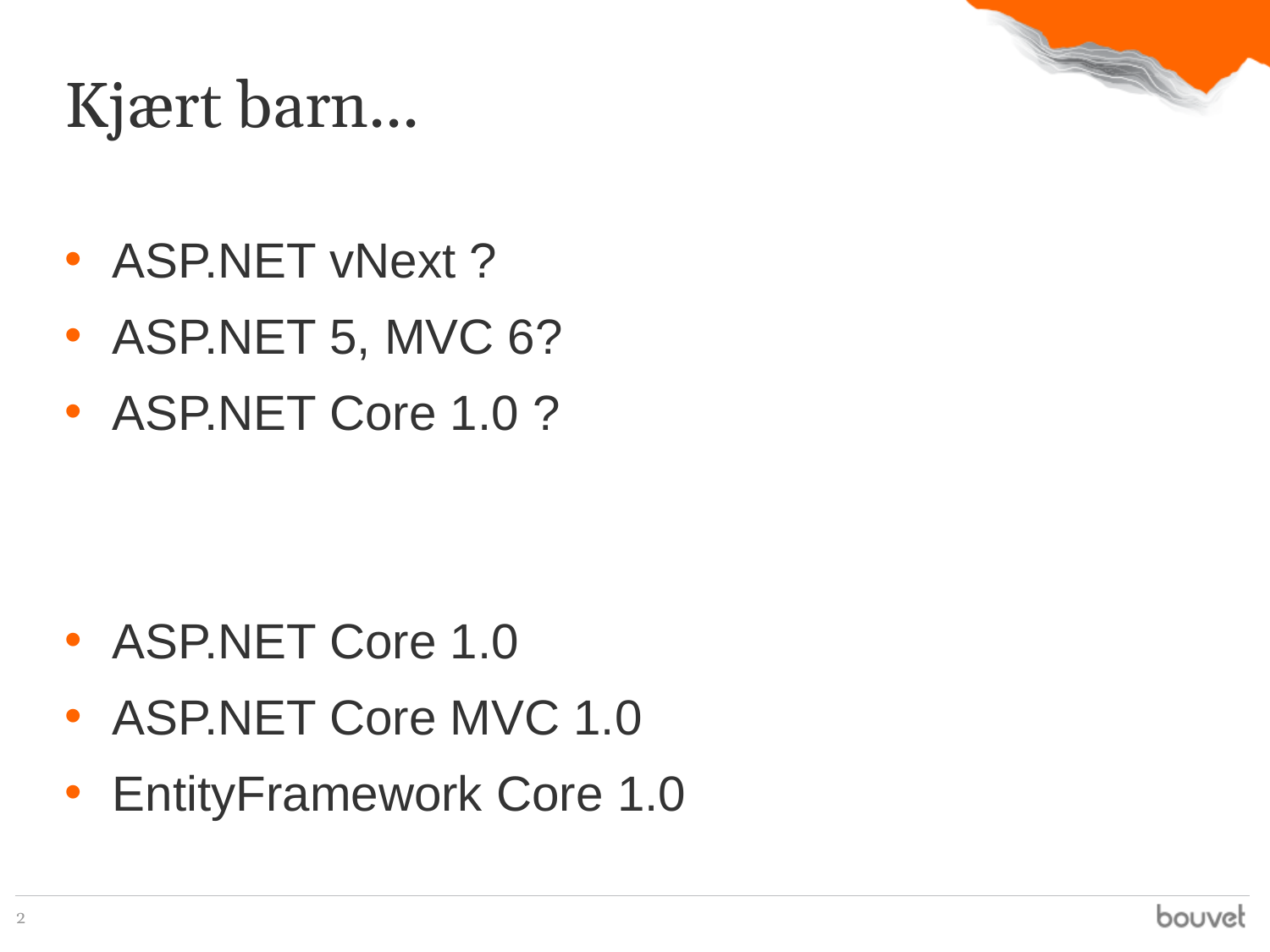

# Kjært barn...
ASP.NET vNext ?
ASP.NET 5, MVC 6?
ASP.NET Core 1.0 ?

ASP.NET Core 1.0
ASP.NET Core MVC 1.0
EntityFramework Core 1.0

2